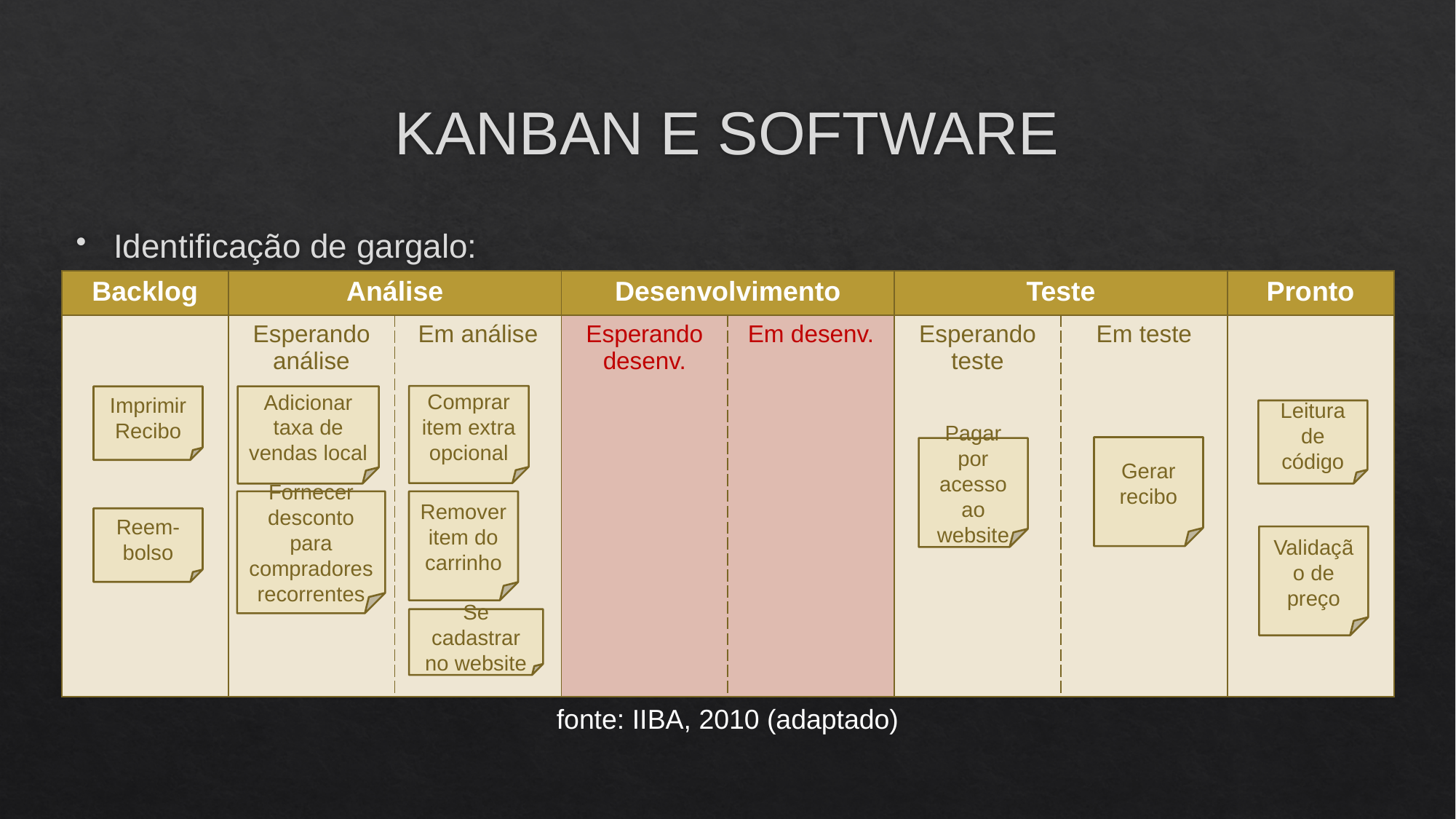

# KANBAN E SOFTWARE
Identificação de gargalo:
| Backlog | Análise |  | Desenvolvimento |  | Teste |  | Pronto |
| --- | --- | --- | --- | --- | --- | --- | --- |
|  | Esperando análise | Em análise | Esperando desenv. | Em desenv. | Esperando teste | Em teste |  |
Comprar item extra opcional
Imprimir Recibo
Adicionar taxa de vendas local
Leitura de código
Gerar recibo
Pagar por acesso ao website
Fornecer desconto para compradores recorrentes
Remover item do carrinho
Reem-bolso
Validação de preço
Se cadastrar no website
fonte: IIBA, 2010 (adaptado)